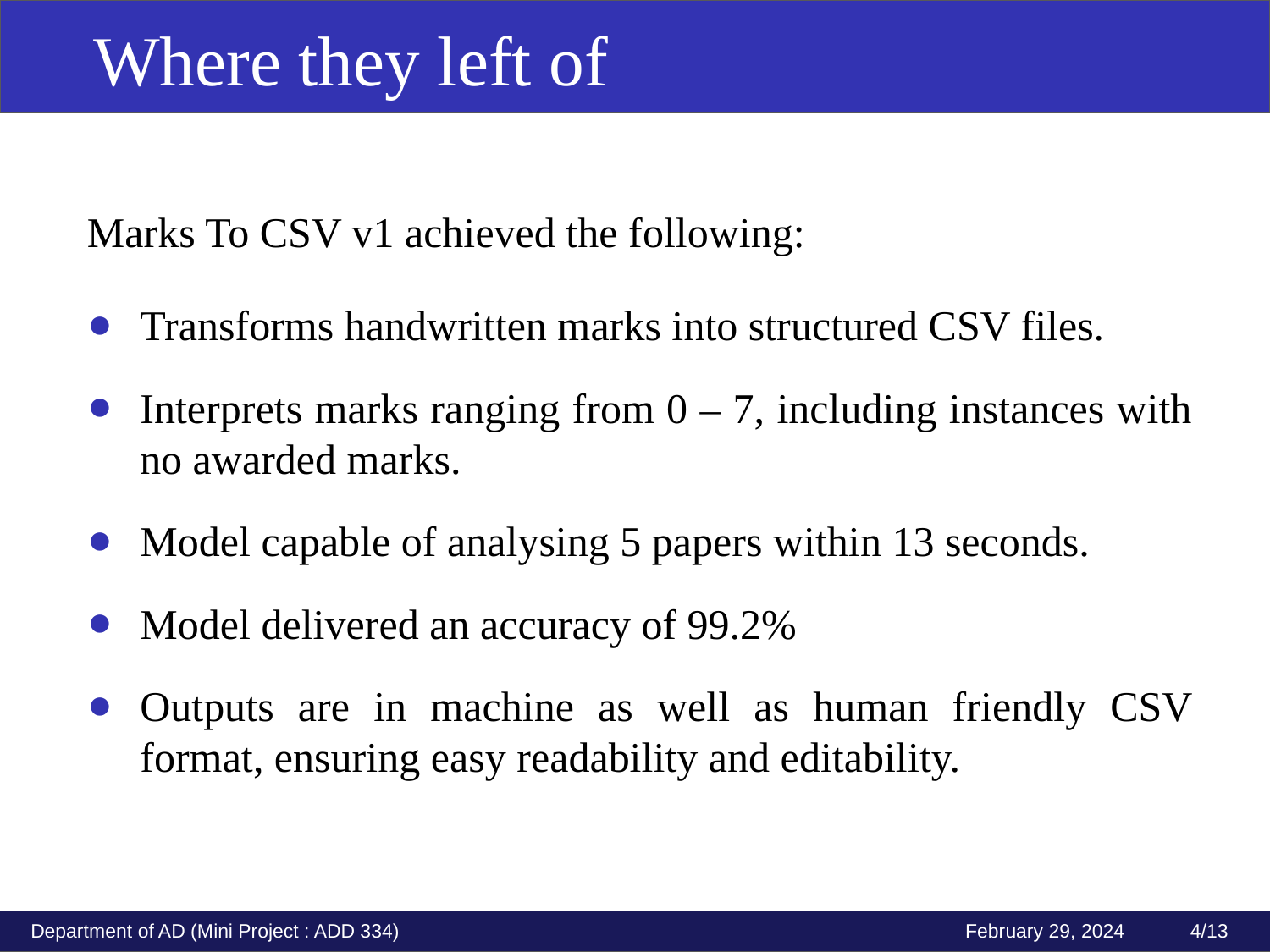

Where they left of
Outline
Marks To CSV v1 achieved the following:
Transforms handwritten marks into structured CSV files.
Interprets marks ranging from 0 – 7, including instances with no awarded marks.
Model capable of analysing 5 papers within 13 seconds.
Model delivered an accuracy of 99.2%
Outputs are in machine as well as human friendly CSV format, ensuring easy readability and editability.
Department of AD (Mini Project : ADD 334)
 February 29, 2024            4/13